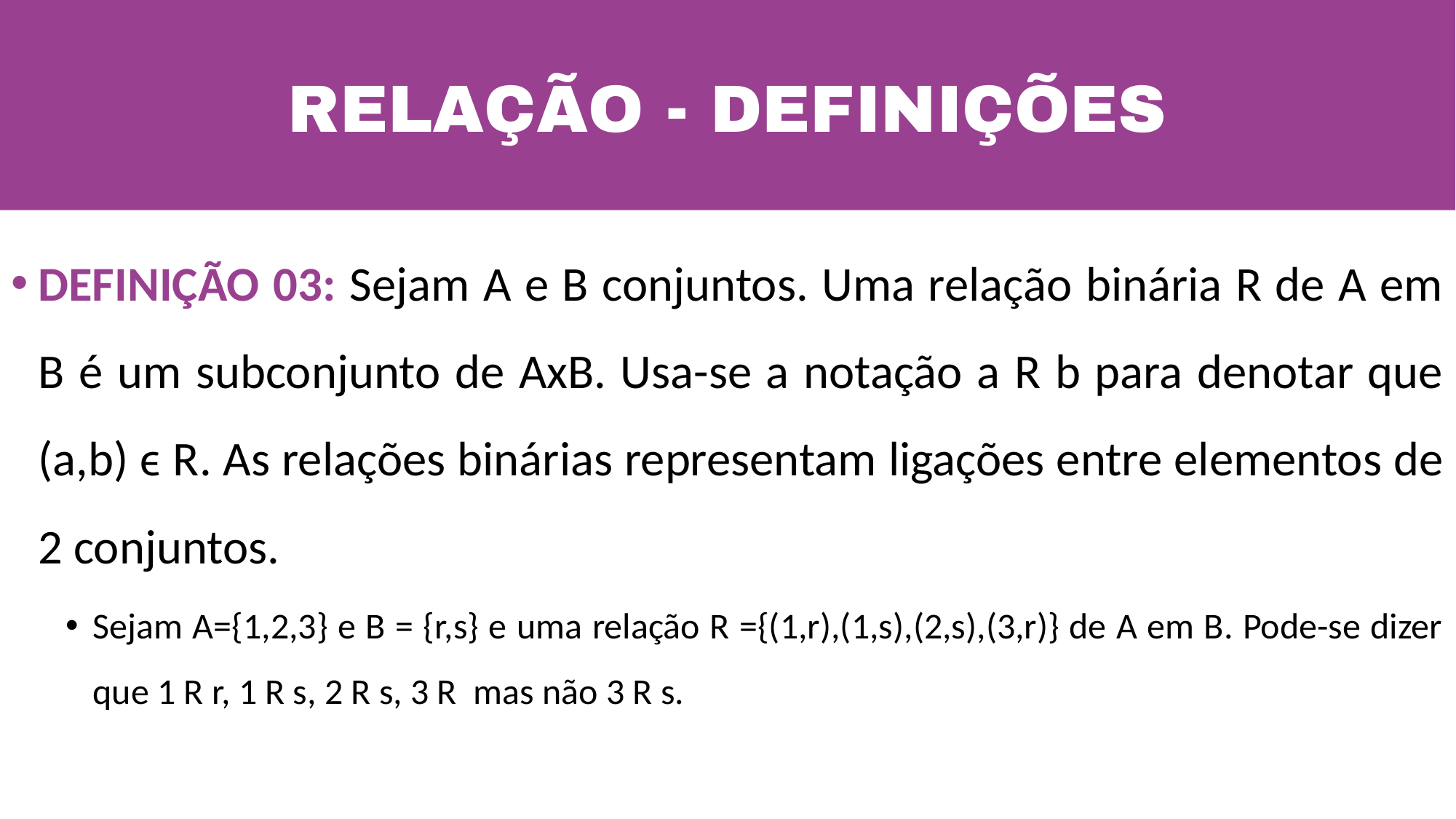

RELAÇÃO - DEFINIÇÕES
#
DEFINIÇÃO 03: Sejam A e B conjuntos. Uma relação binária R de A em B é um subconjunto de AxB. Usa-se a notação a R b para denotar que (a,b) ϵ R. As relações binárias representam ligações entre elementos de 2 conjuntos.
Sejam A={1,2,3} e B = {r,s} e uma relação R ={(1,r),(1,s),(2,s),(3,r)} de A em B. Pode-se dizer que 1 R r, 1 R s, 2 R s, 3 R  mas não 3 R s.